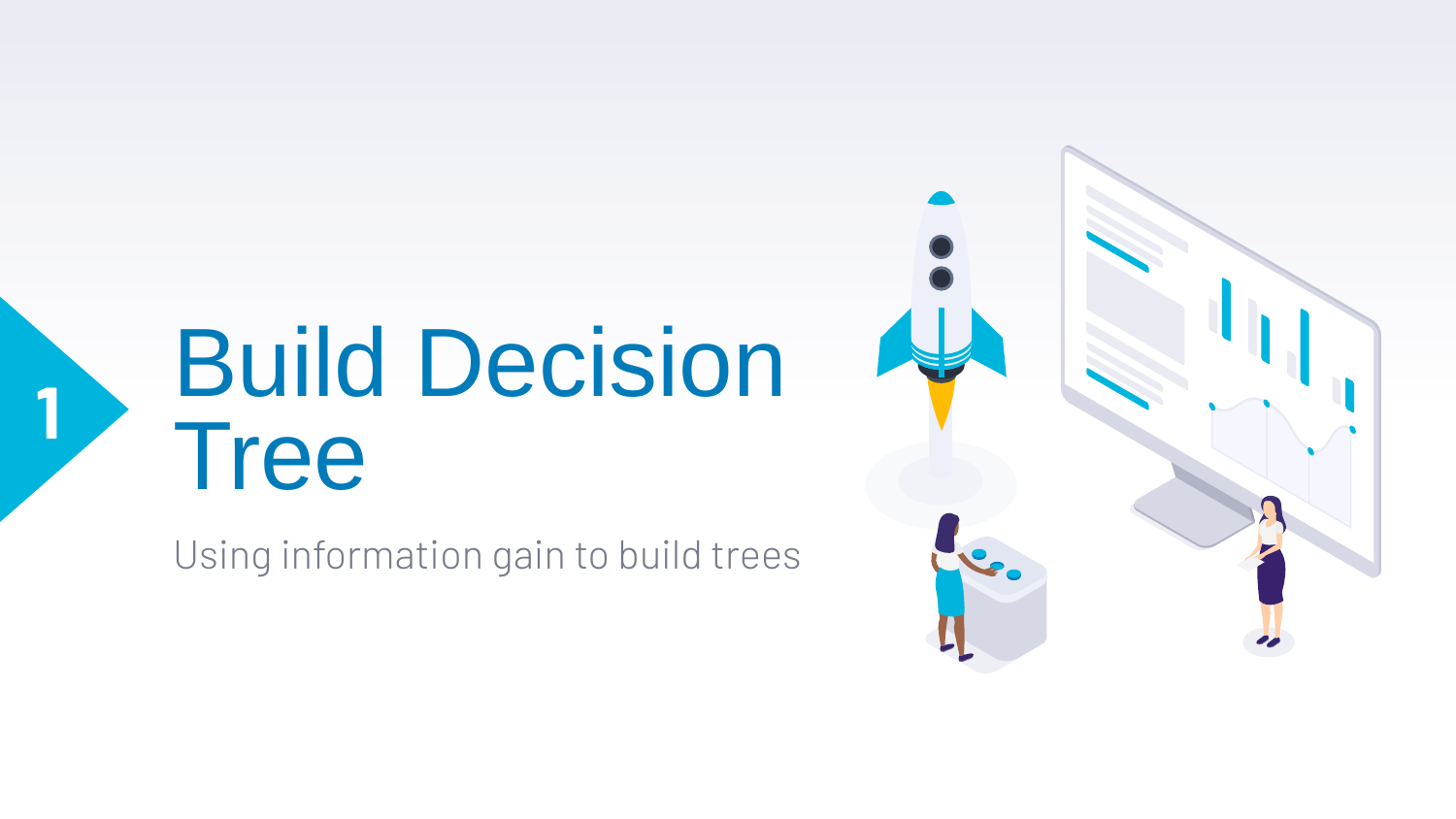

1
# Build Decision Tree
Using information gain to build trees